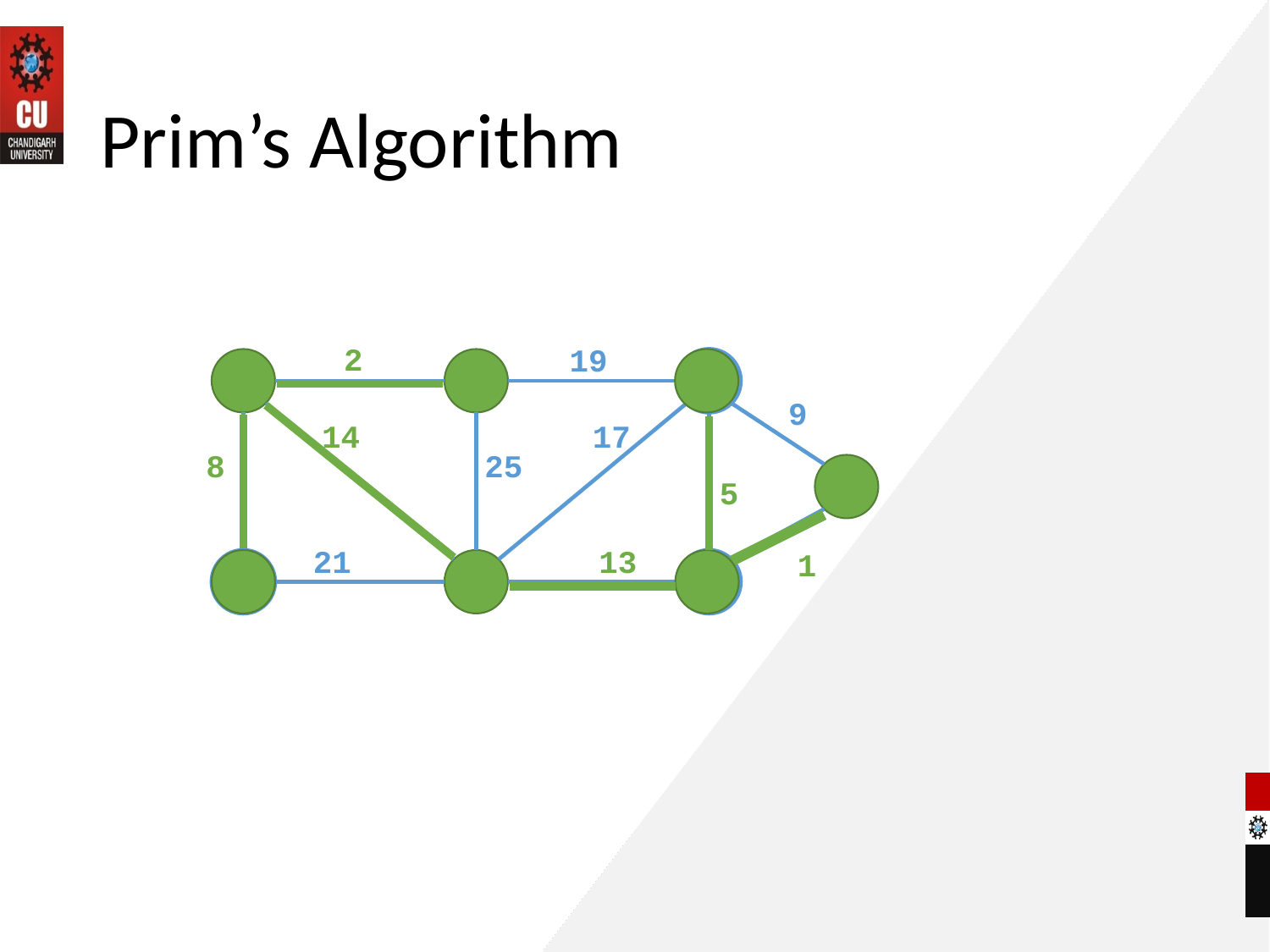

# Prim’s Algorithm
2
19

9
14
17
8
25

5
21
13

1